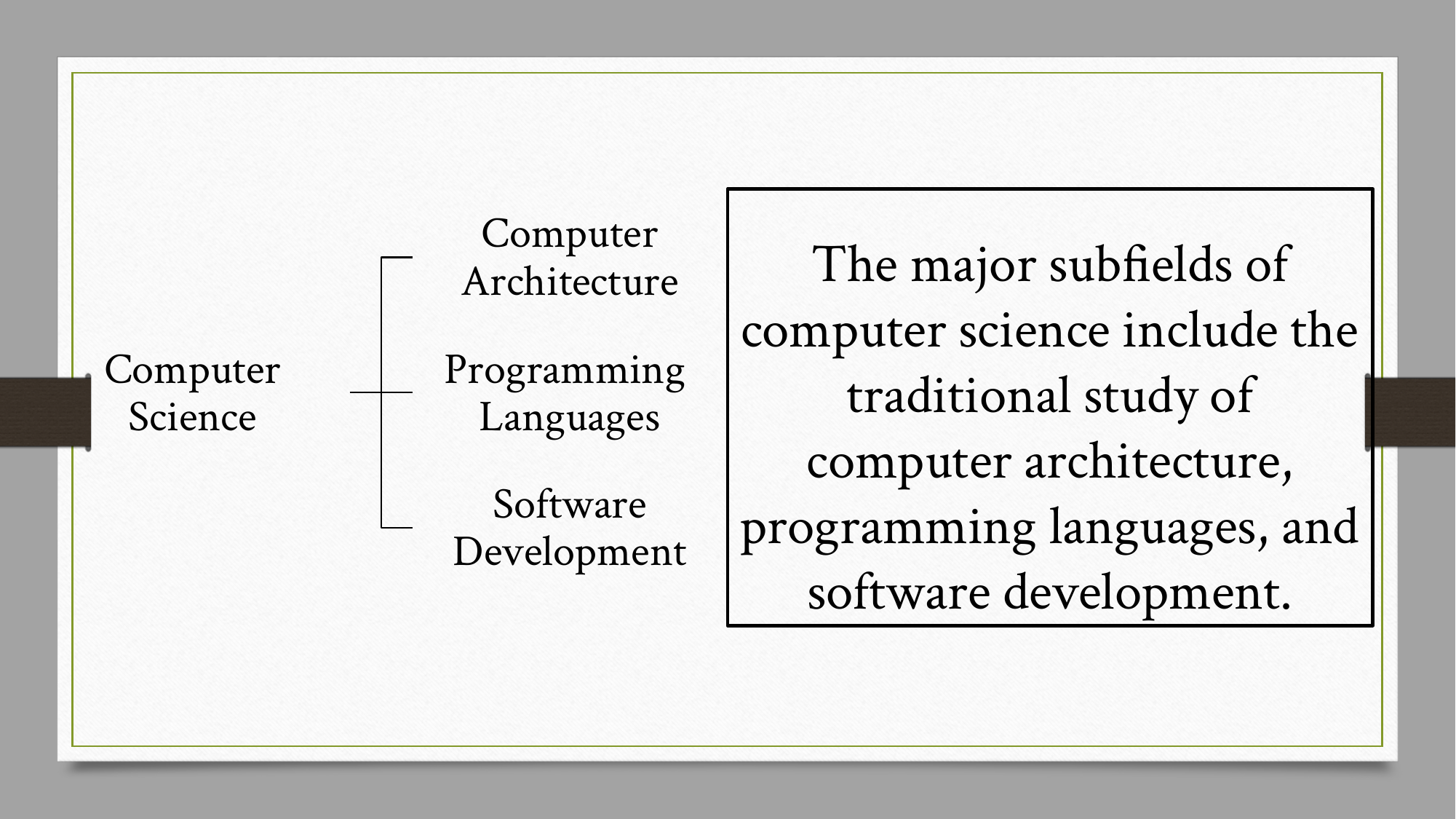

Computer Science
Computer Architecture
Programming  Languages
Software Development

The major subfields of computer science include the traditional study of computer architecture, programming languages, and software development.